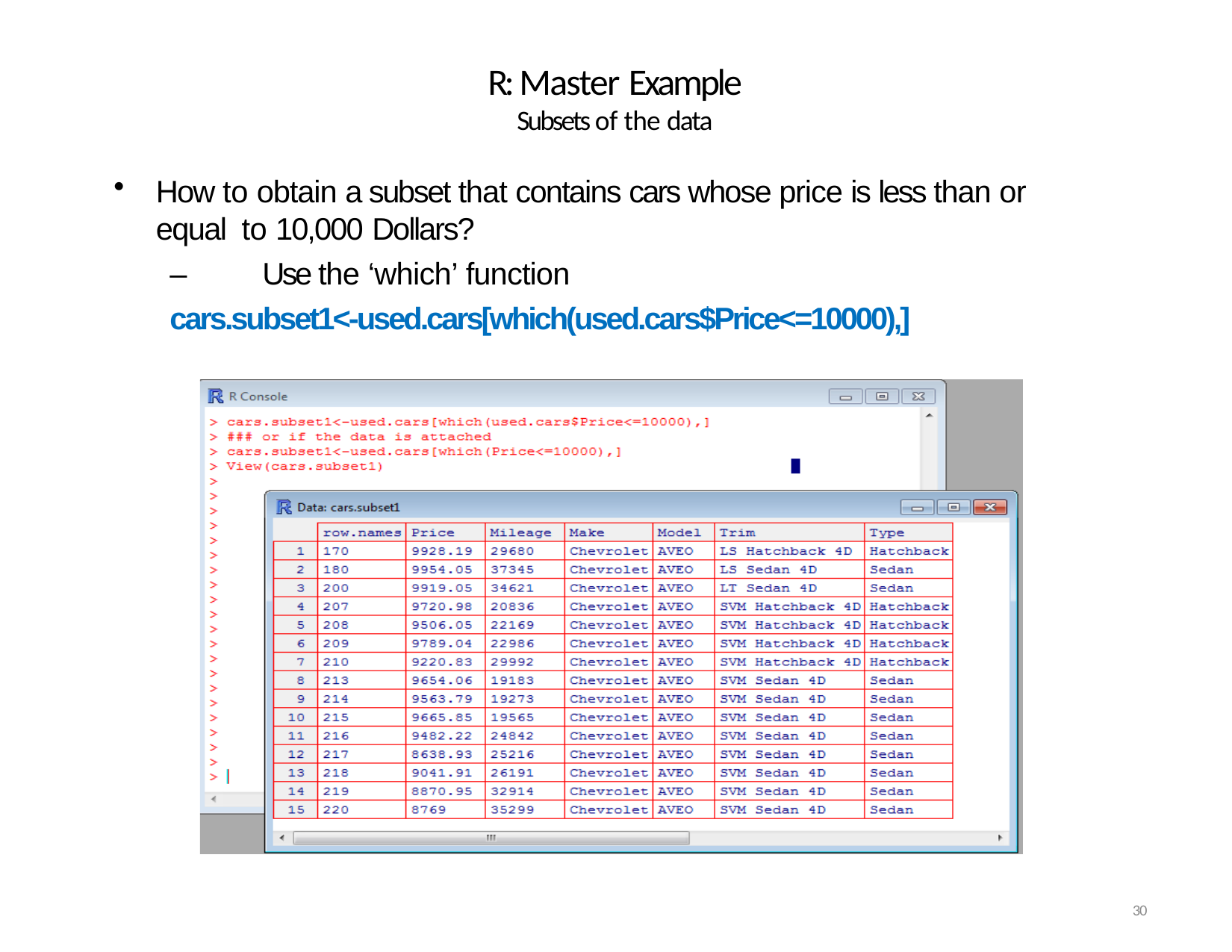

# R: Master Example
Subsets of the data
How to obtain a subset that contains cars whose price is less than or equal  to 10,000 Dollars?
–	Use the ‘which’ function
cars.subset1<-used.cars[which(used.cars$Price<=10000),]

30